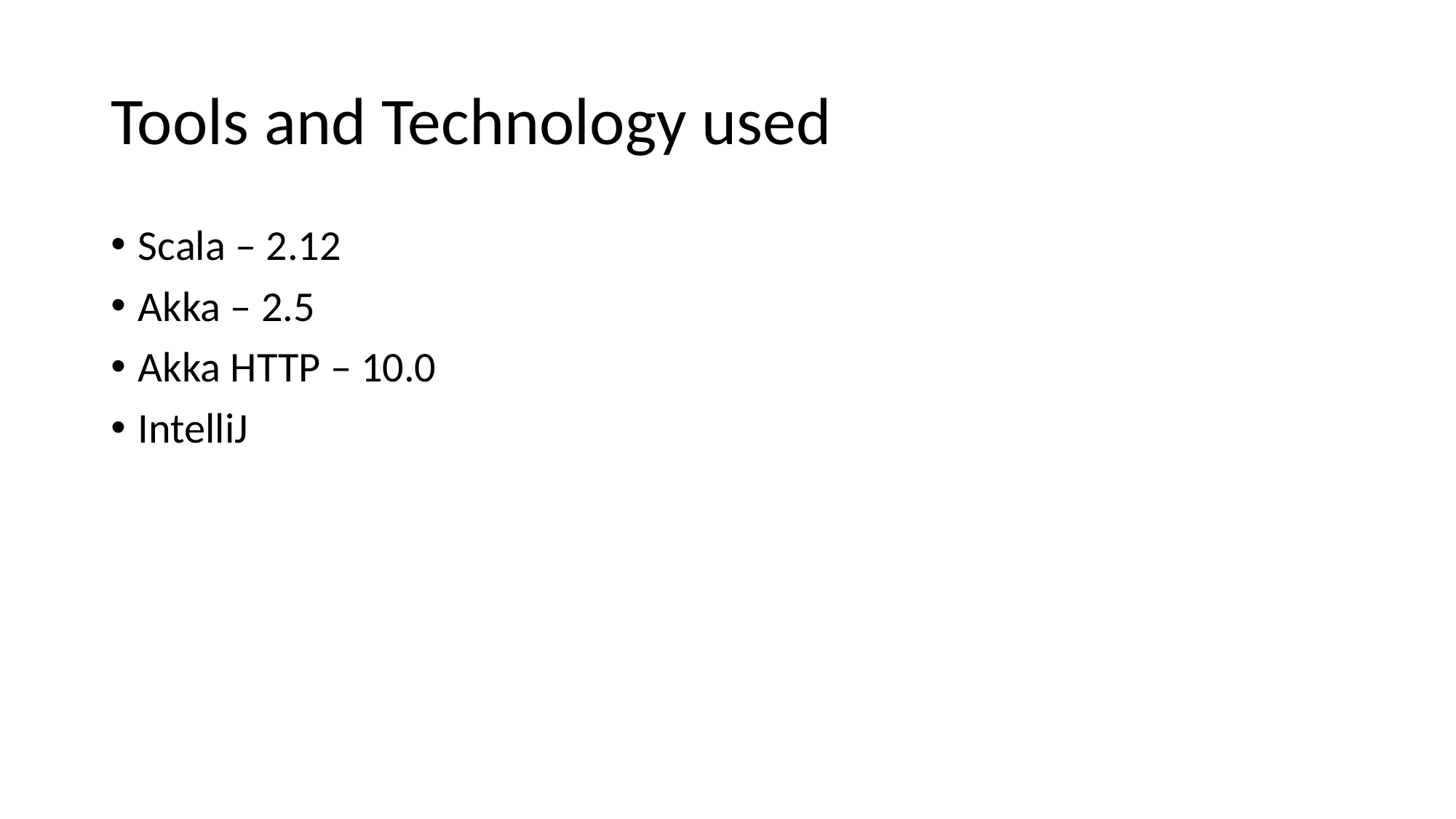

# Tools and Technology used
Scala – 2.12
Akka – 2.5
Akka HTTP – 10.0
IntelliJ